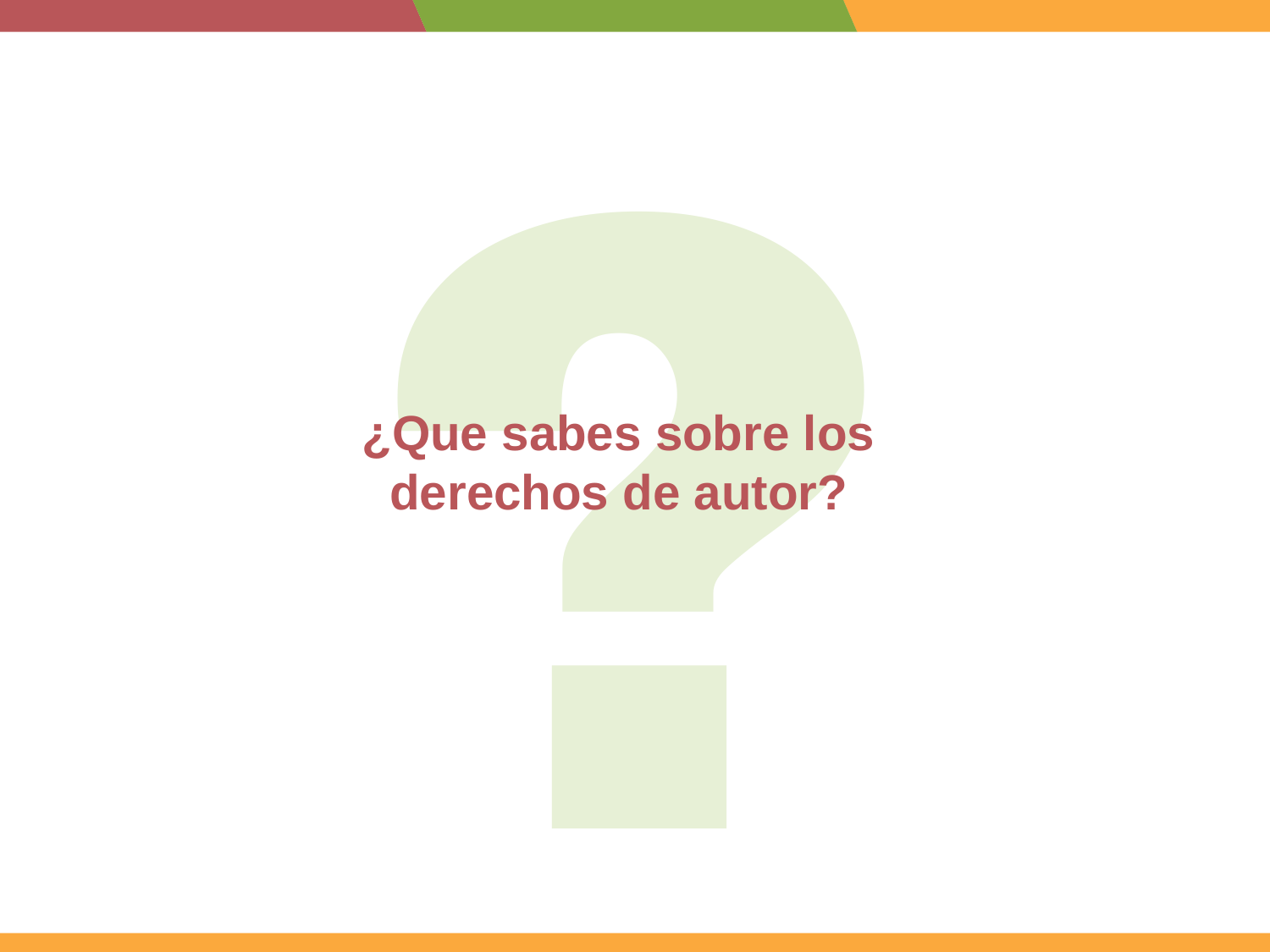

?
¿Que sabes sobre los derechos de autor?